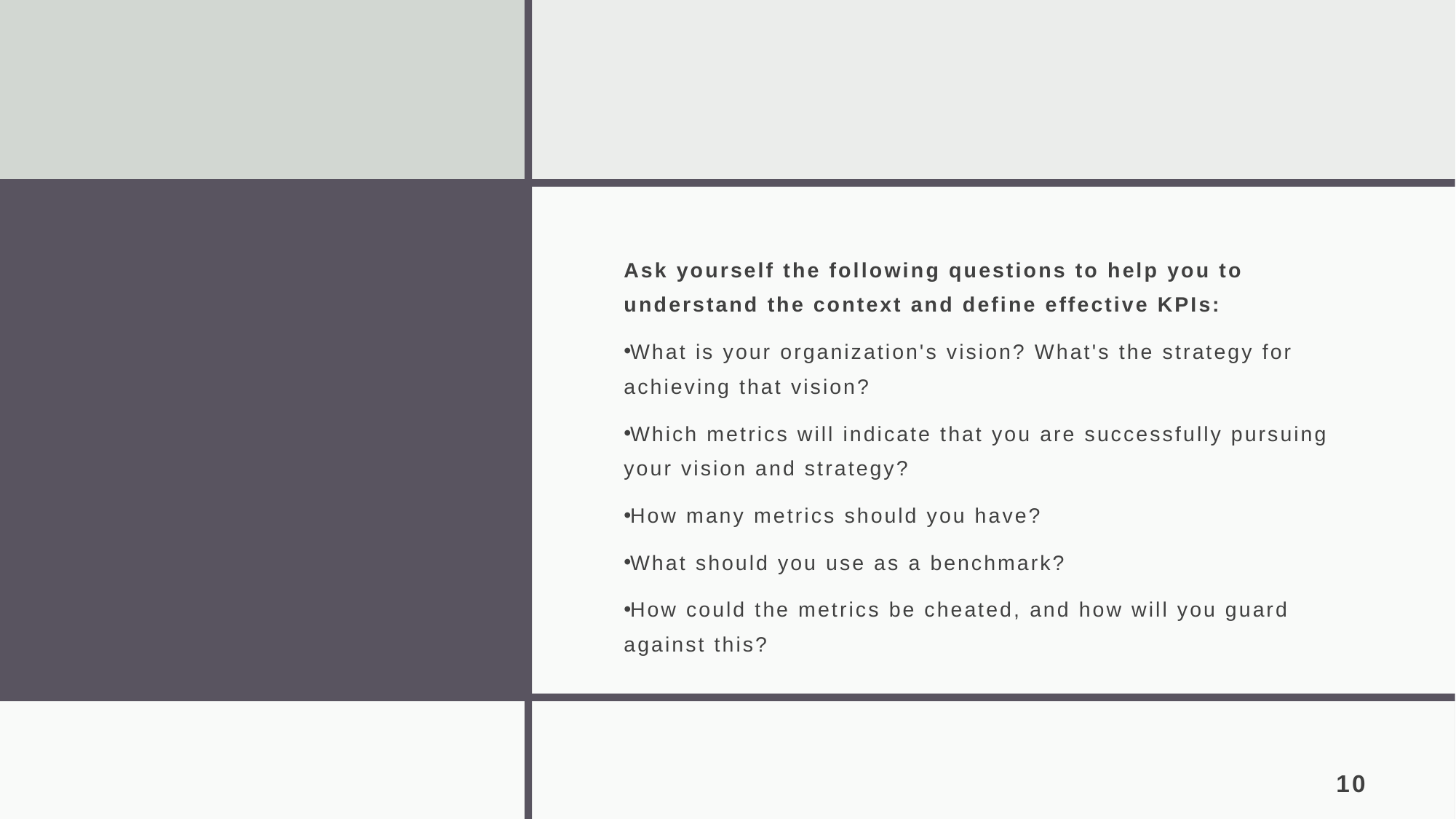

Ask yourself the following questions to help you to understand the context and define effective KPIs:
What is your organization's vision? What's the strategy for achieving that vision?
Which metrics will indicate that you are successfully pursuing your vision and strategy?
How many metrics should you have?
What should you use as a benchmark?
How could the metrics be cheated, and how will you guard against this?

10